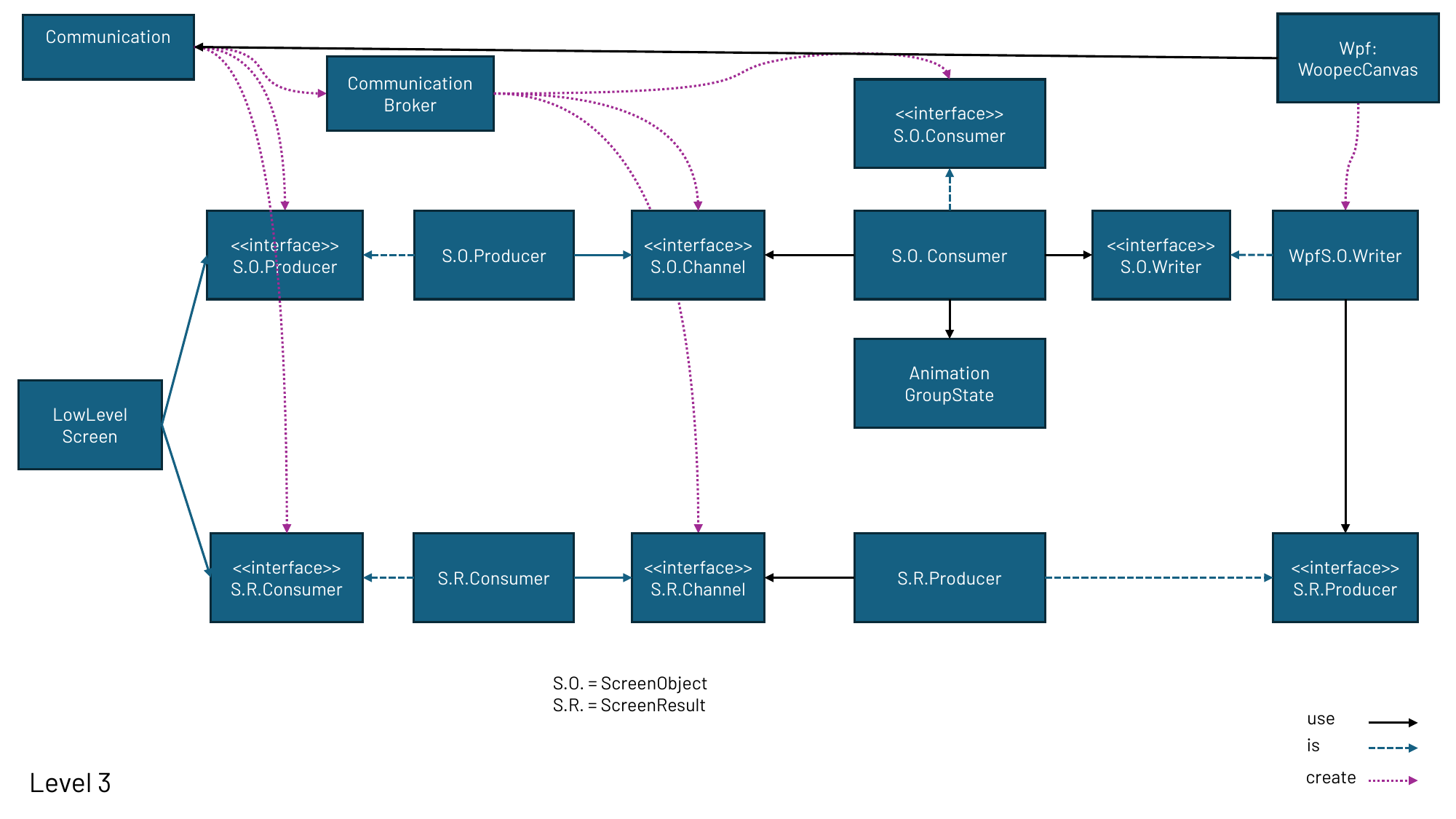

Wpf: WoopecCanvas
Communication
Communication
Broker
<<interface>>
S.O.Consumer
<<interface>>
S.O.Channel
S.O. Consumer
<<interface>>
S.O.Writer
<<interface>>
S.O.Producer
S.O.Producer
WpfS.O.Writer
Animation GroupState
LowLevel
Screen
<<interface>>
S.R.Consumer
S.R.Consumer
<<interface>>
S.R.Channel
S.R.Producer
<<interface>>
S.R.Producer
S.O. = ScreenObject
S.R. = ScreenResult
use
is
Level 3
create